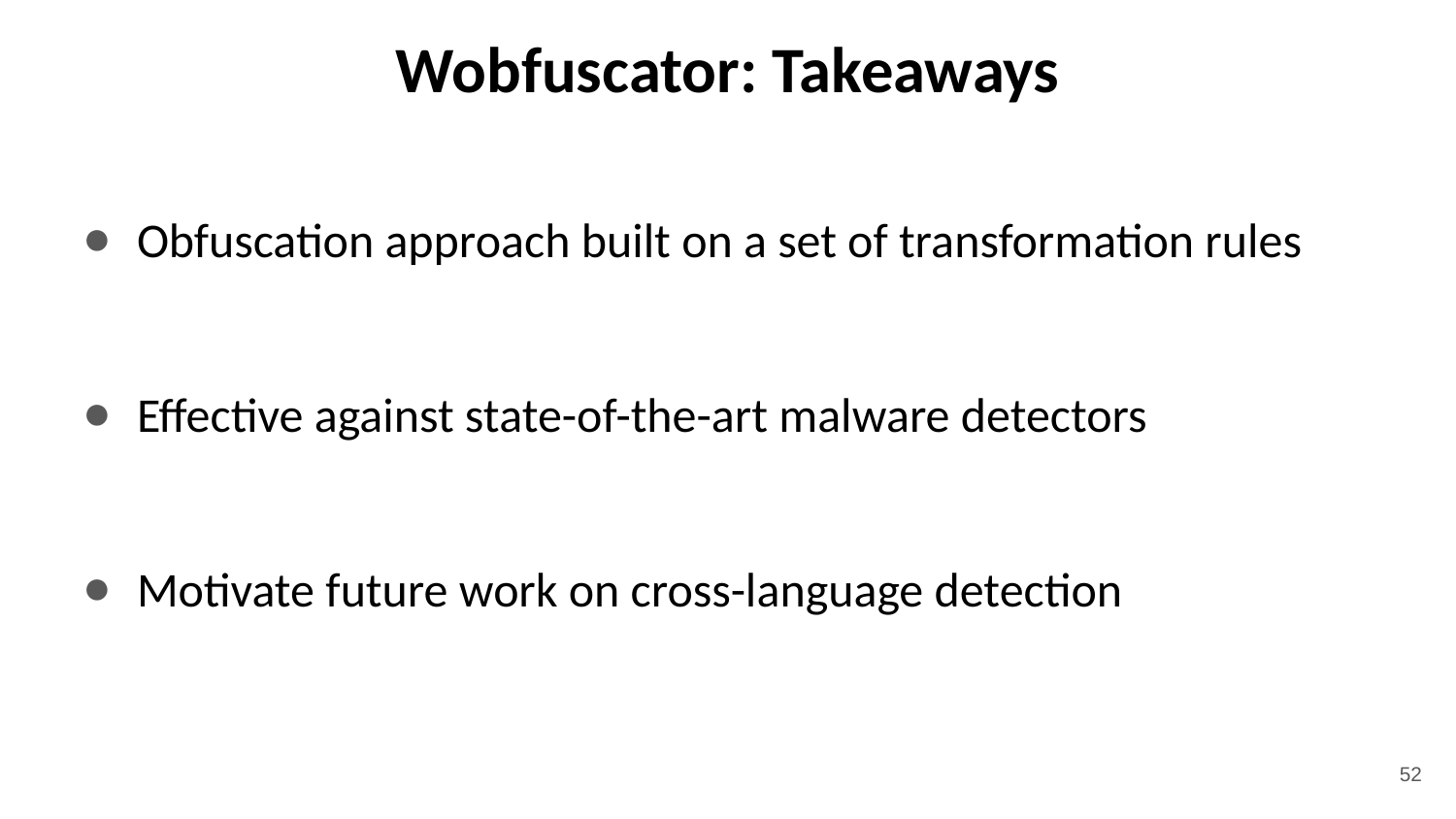

# Wobfuscator: Takeaways
Obfuscation approach built on a set of transformation rules

Effective against state-of-the-art malware detectors

Motivate future work on cross-language detection
52